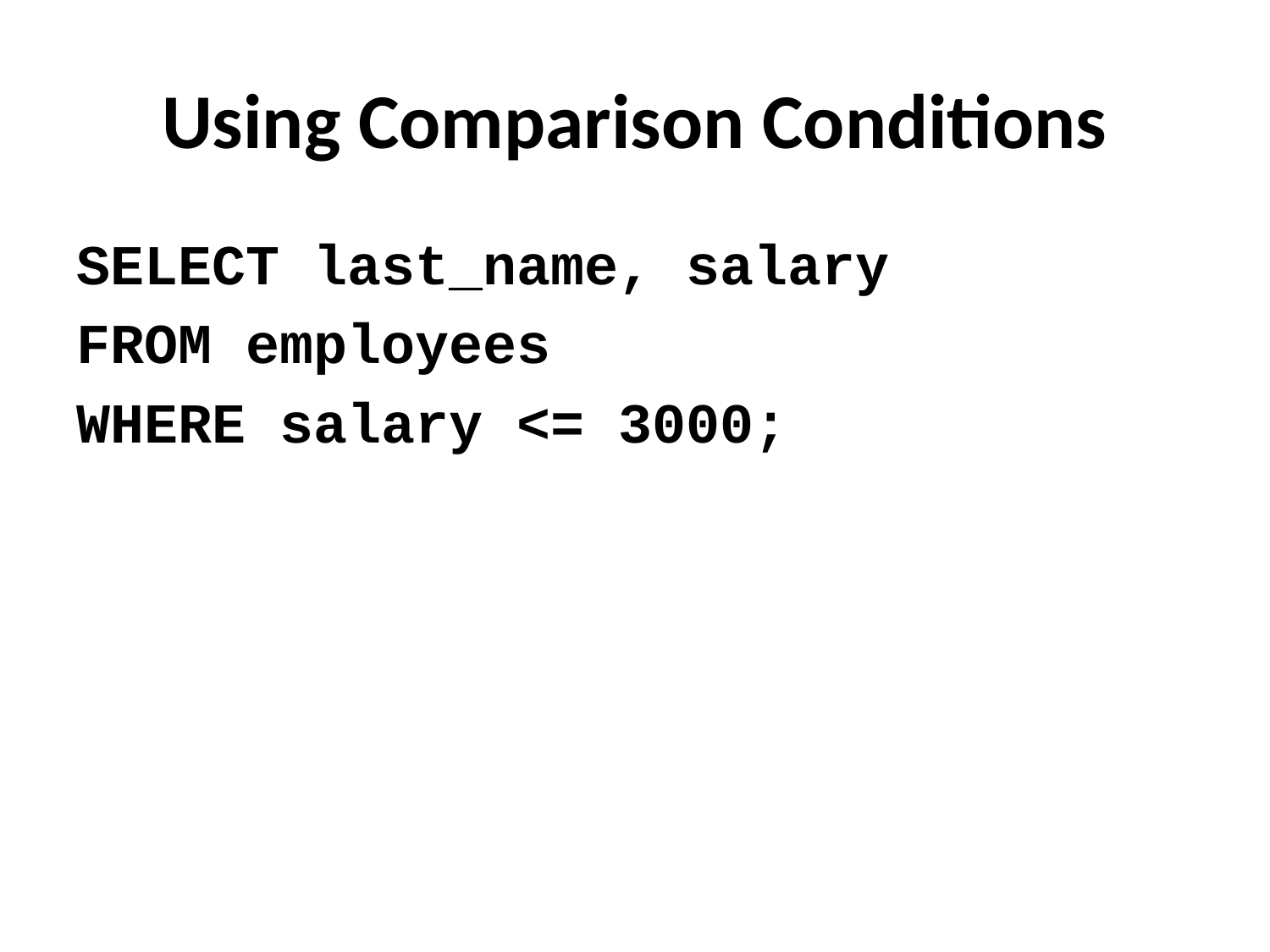

# Using Comparison Conditions
SELECT last_name, salary
FROM employees
WHERE salary <= 3000;